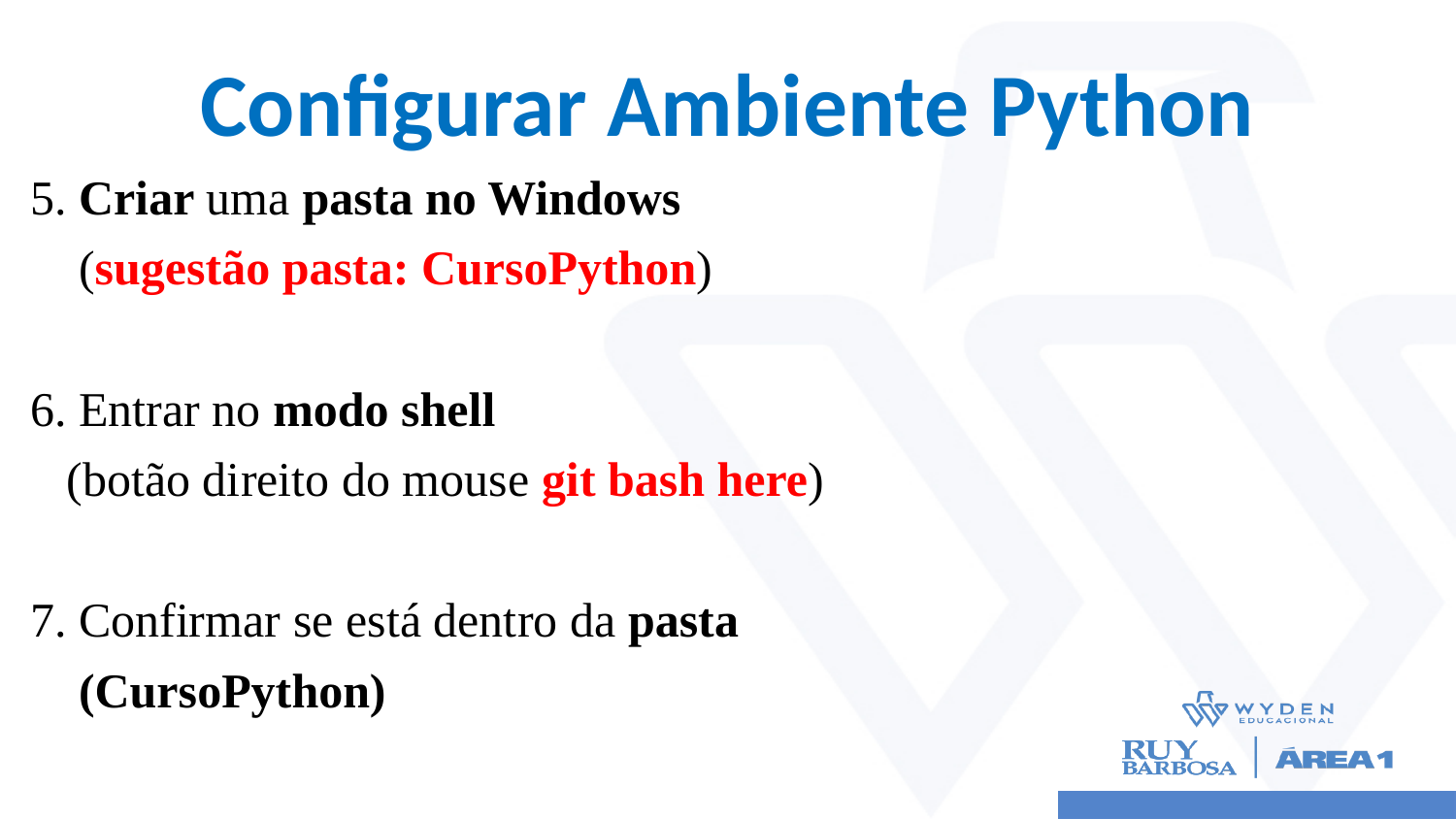

# Configurar Ambiente Python
5. Criar uma pasta no Windows
    (sugestão pasta: CursoPython)

6. Entrar no modo shell
   (botão direito do mouse git bash here)

7. Confirmar se está dentro da pasta
    (CursoPython)